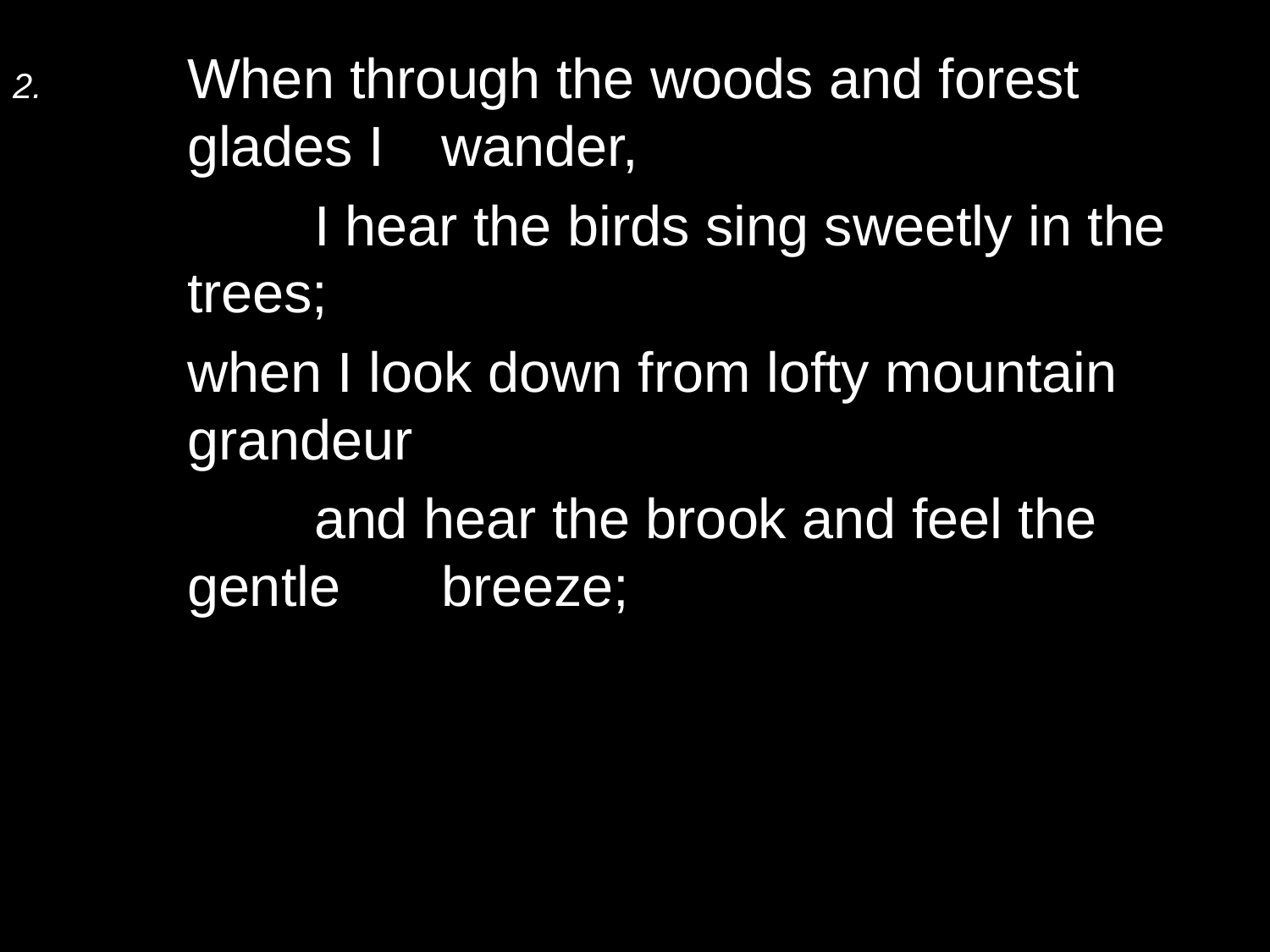

2.	When through the woods and forest glades I 	wander,
		I hear the birds sing sweetly in the trees;
	when I look down from lofty mountain 	grandeur
		and hear the brook and feel the gentle 	breeze;